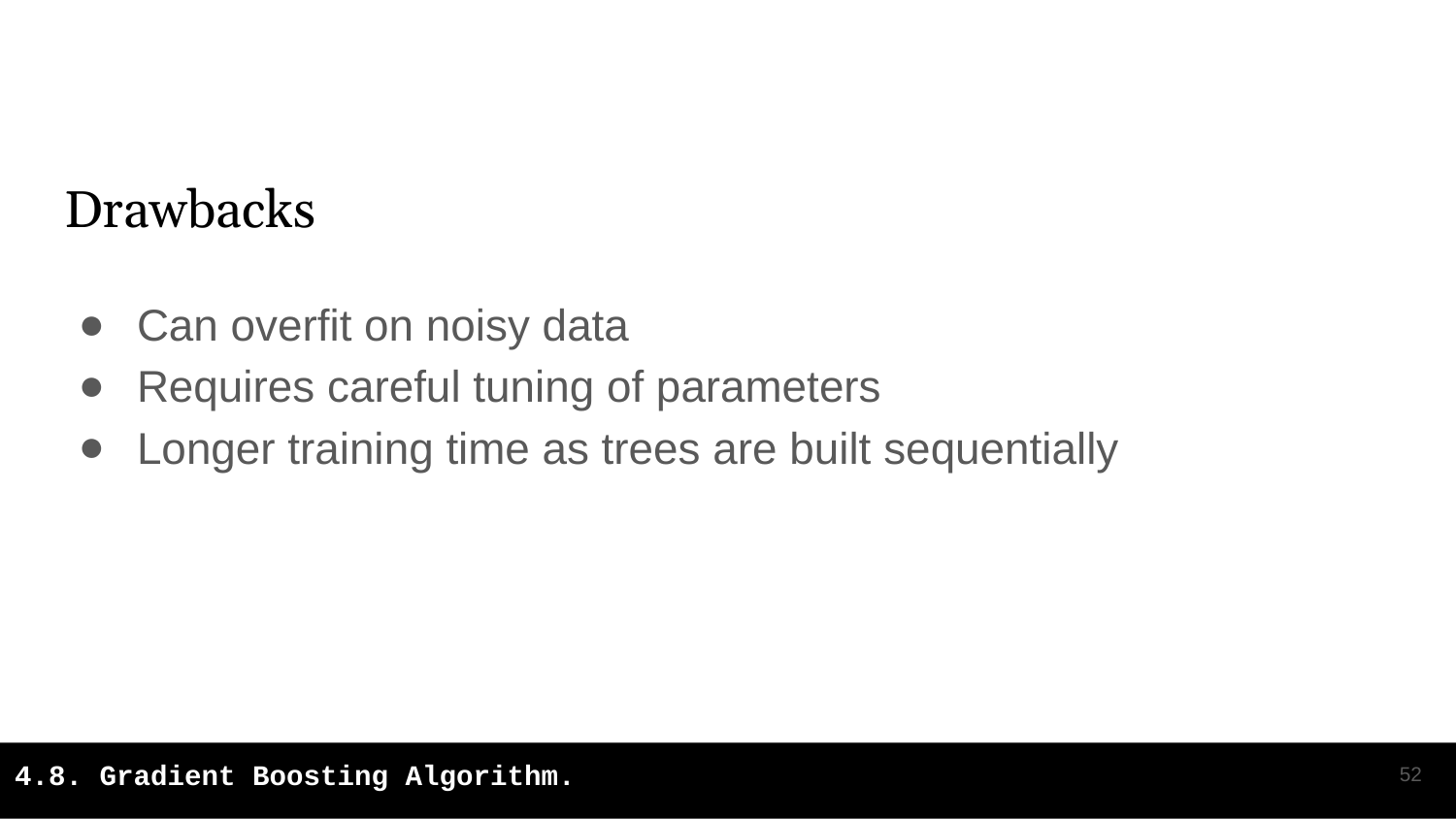

# Drawbacks
Can overfit on noisy data
Requires careful tuning of parameters
Longer training time as trees are built sequentially
52
4.8. Gradient Boosting Algorithm.